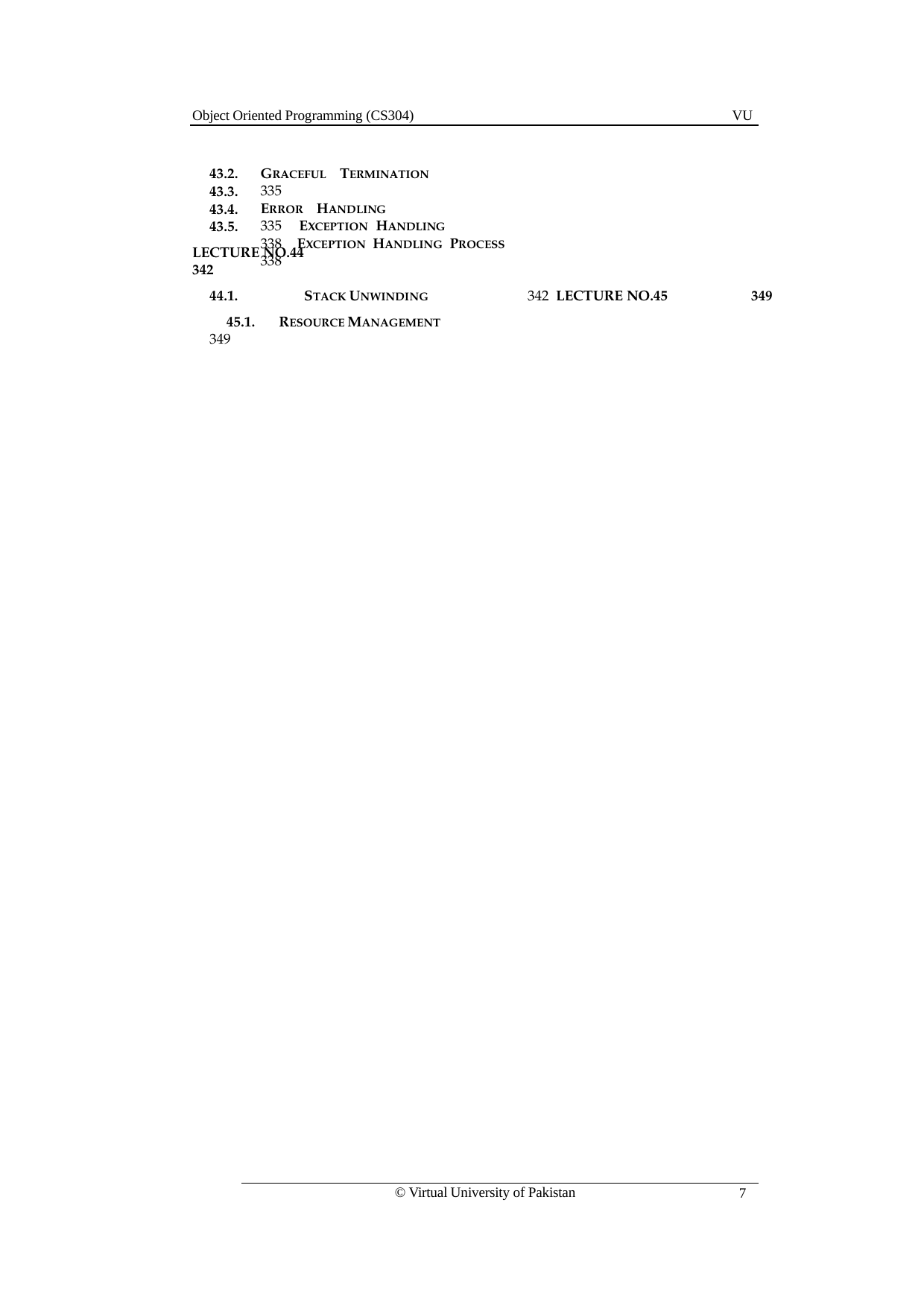

Object Oriented Programming (CS304)
VU

GRACEFUL TERMINATION 	335
ERROR HANDLING 	335  EXCEPTION HANDLING 	338  EXCEPTION HANDLING PROCESS 	338
43.2.
43.3.
43.4.
43.5.
LECTURE NO.44 	342
44.1.	STACK UNWINDING 	342  LECTURE NO.45 	349
45.1.	RESOURCE MANAGEMENT 	349
© Virtual University of Pakistan

7